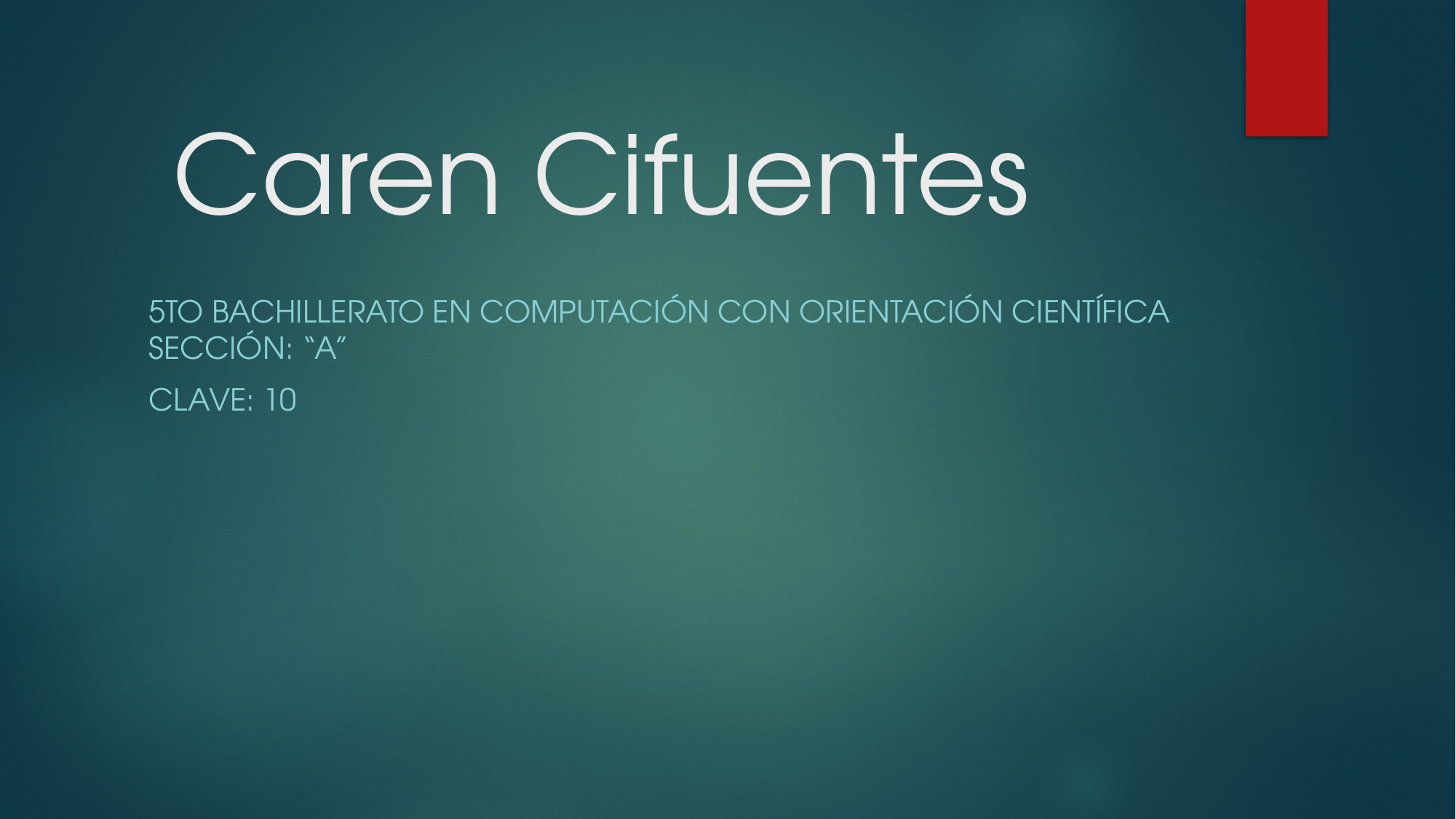

# Caren Cifuentes
5to bachillerato en computación con orientación científica sección: “a”
Clave: 10